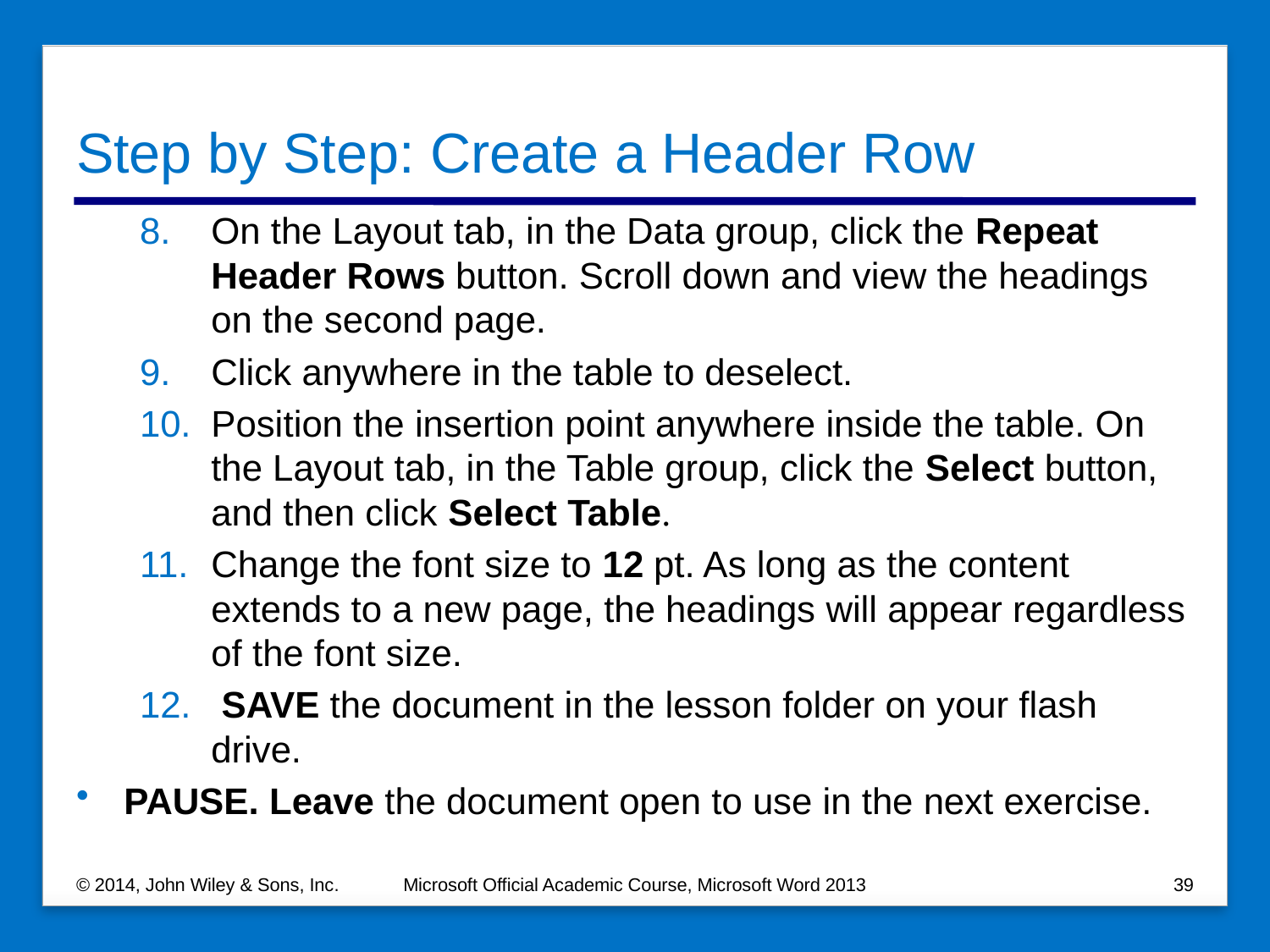

# Step by Step: Create a Header Row
On the Layout tab, in the Data group, click the Repeat Header Rows button. Scroll down and view the headings on the second page.
Click anywhere in the table to deselect.
Position the insertion point anywhere inside the table. On the Layout tab, in the Table group, click the Select button, and then click Select Table.
Change the font size to 12 pt. As long as the content extends to a new page, the headings will appear regardless of the font size.
 SAVE the document in the lesson folder on your flash drive.
PAUSE. Leave the document open to use in the next exercise.

© 2014, John Wiley & Sons, Inc.
Microsoft Official Academic Course, Microsoft Word 2013
39